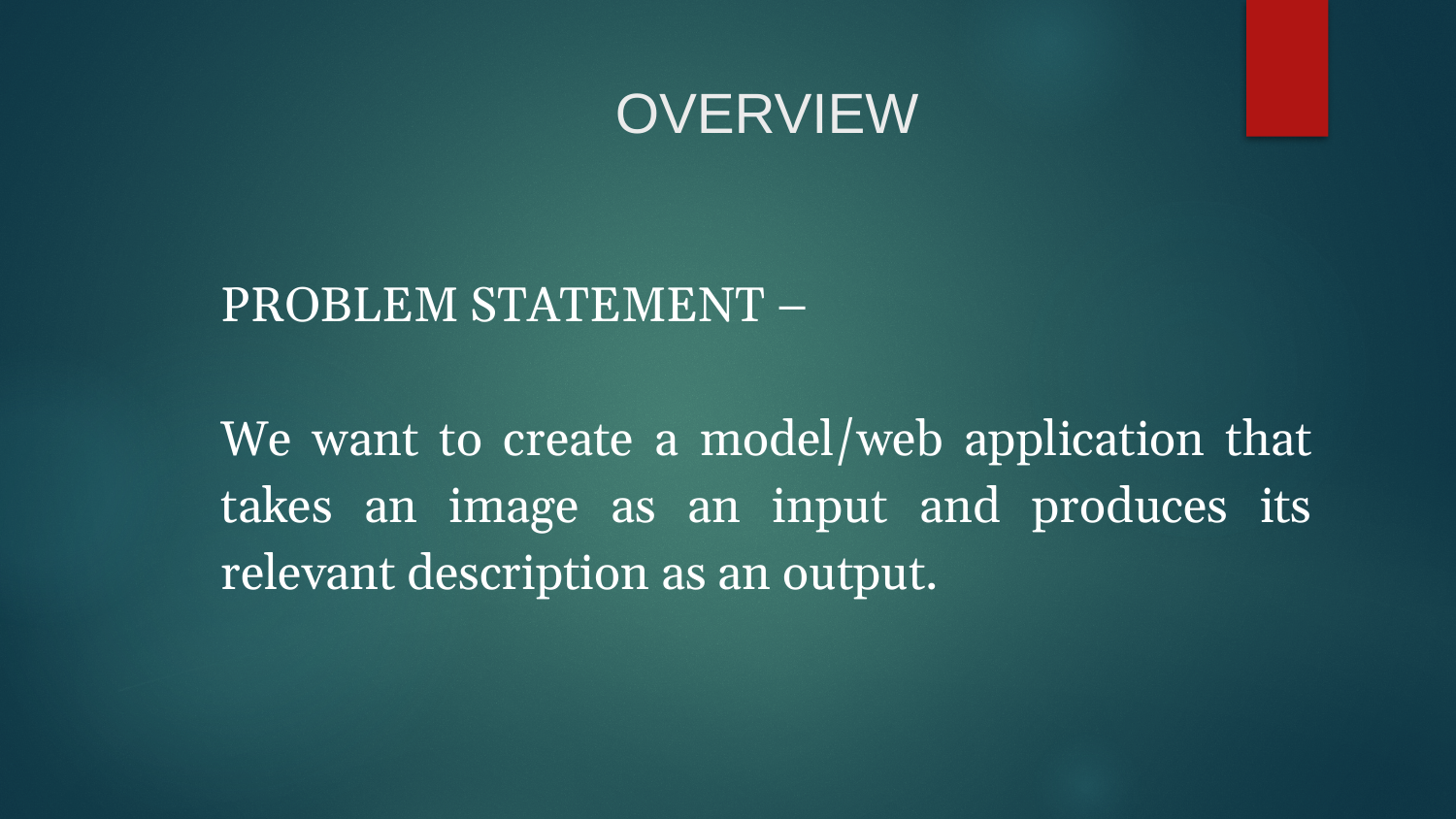

# OVERVIEW
PROBLEM STATEMENT –

We want to create a model/web application that takes an image as an input and produces its relevant description as an output.